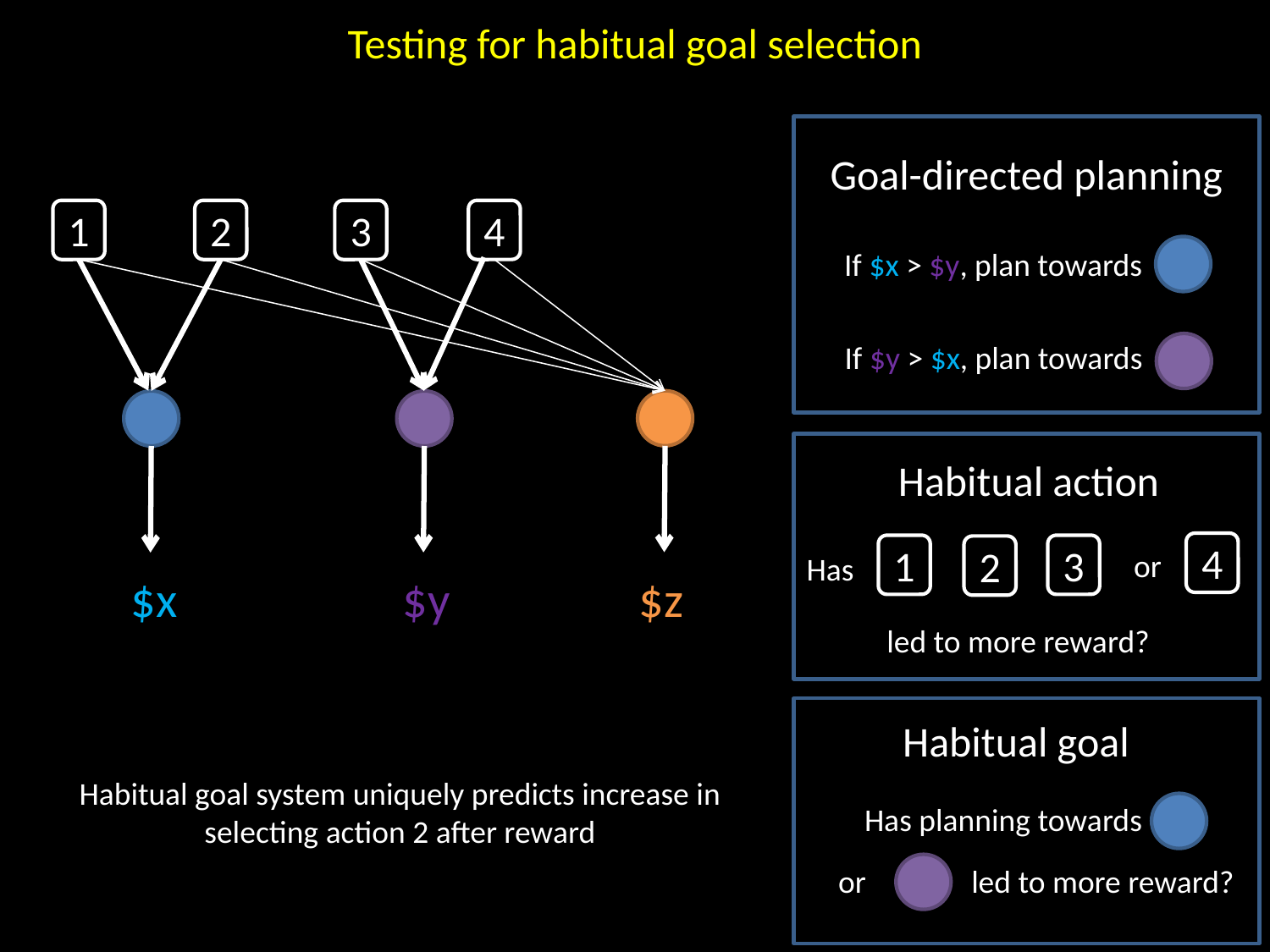

Testing for habitual goal selection

Goal-directed planning
3
1
2
4

If $x > $y, plan towards
If $y > $x, plan towards

Habitual action
4
1
3
2
or
Has
$x
$y
$z
led to more reward?

Habitual goal
Habitual goal system uniquely predicts increase in selecting action 2 after reward
Has planning towards

or
led to more reward?